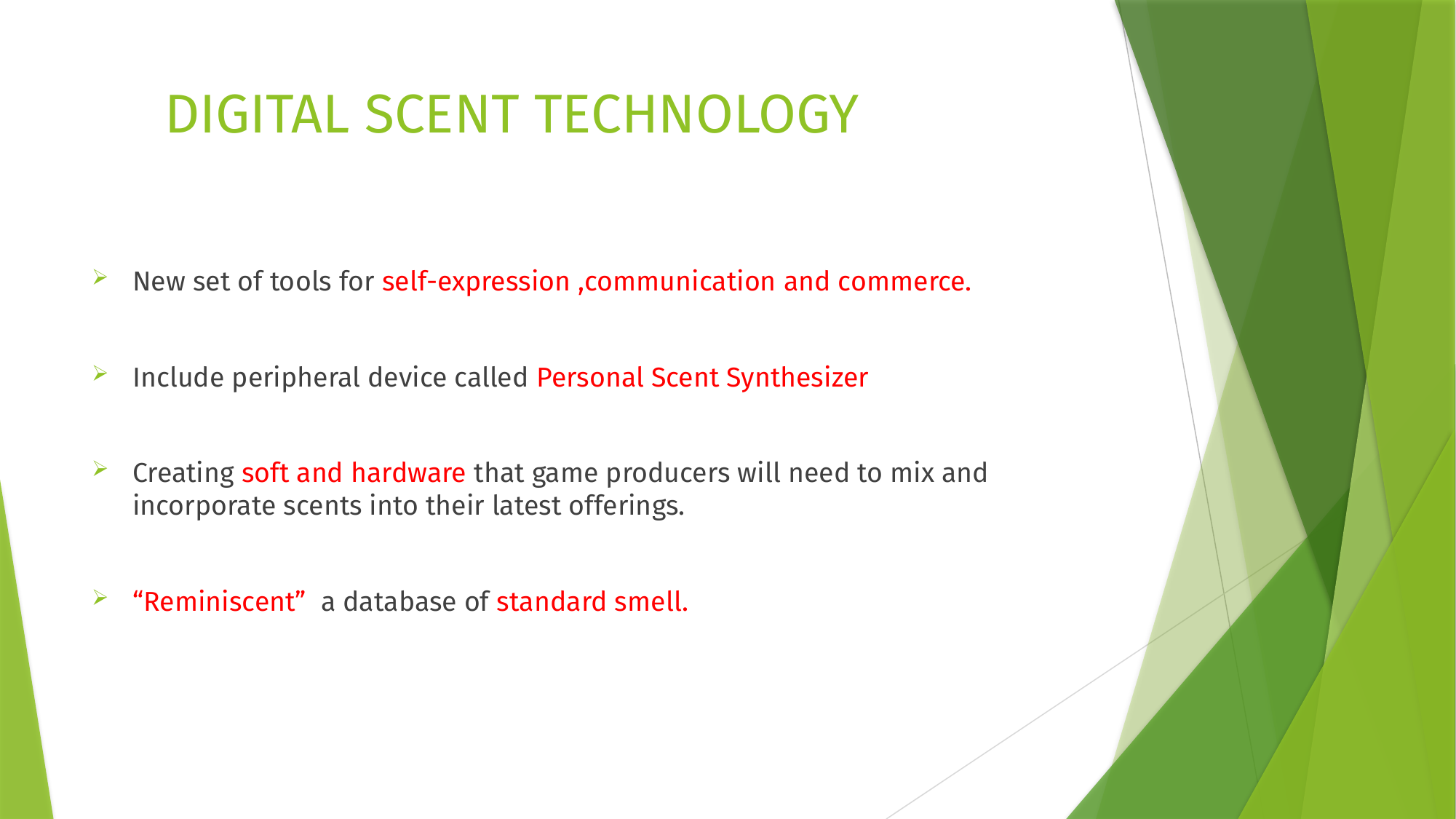

# DIGITAL SCENT TECHNOLOGY
New set of tools for self-expression ,communication and commerce.

Include peripheral device called Personal Scent Synthesizer

Creating soft and hardware that game producers will need to mix and incorporate scents into their latest offerings.

“Reminiscent”  a database of standard smell.